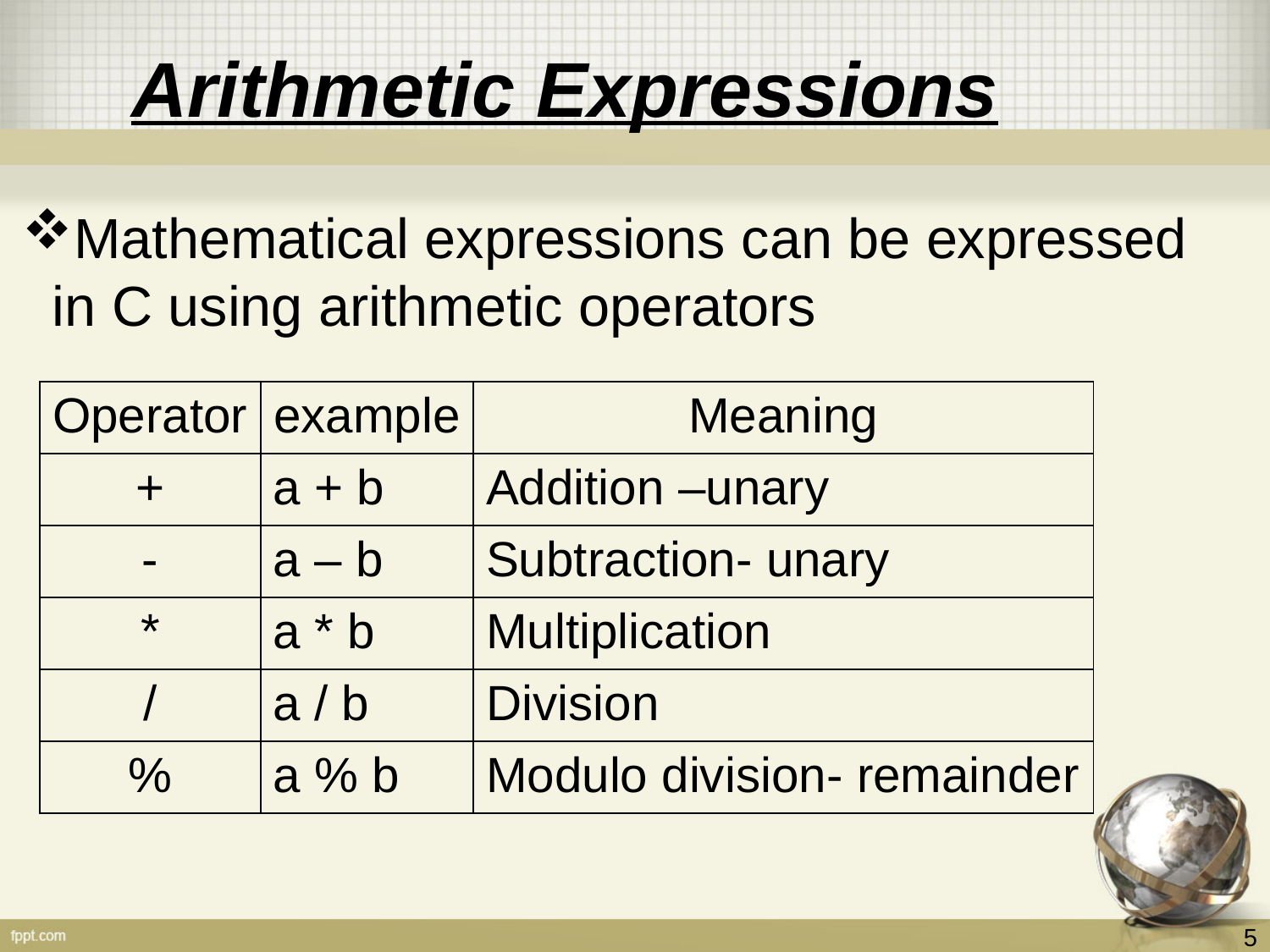

Arithmetic Expressions
Mathematical expressions can be expressed in C using arithmetic operators
| Operator | example | Meaning |
| --- | --- | --- |
| + | a + b | Addition –unary |
| - | a – b | Subtraction- unary |
| \* | a \* b | Multiplication |
| / | a / b | Division |
| % | a % b | Modulo division- remainder |
5